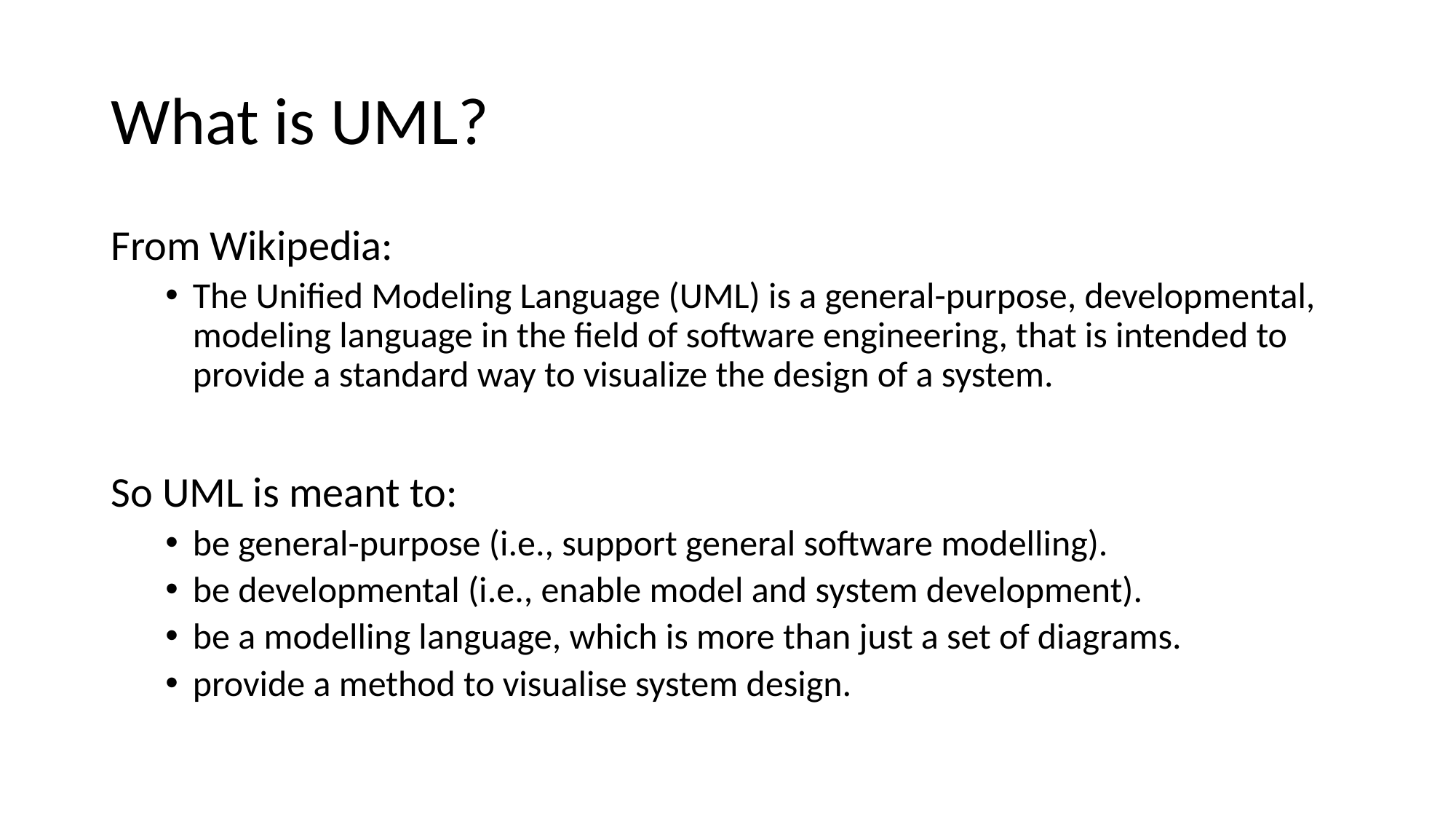

# What is UML?
From Wikipedia:
The Unified Modeling Language (UML) is a general-purpose, developmental, modeling language in the field of software engineering, that is intended to provide a standard way to visualize the design of a system.

So UML is meant to:
be general-purpose (i.e., support general software modelling).
be developmental (i.e., enable model and system development).
be a modelling language, which is more than just a set of diagrams.
provide a method to visualise system design.